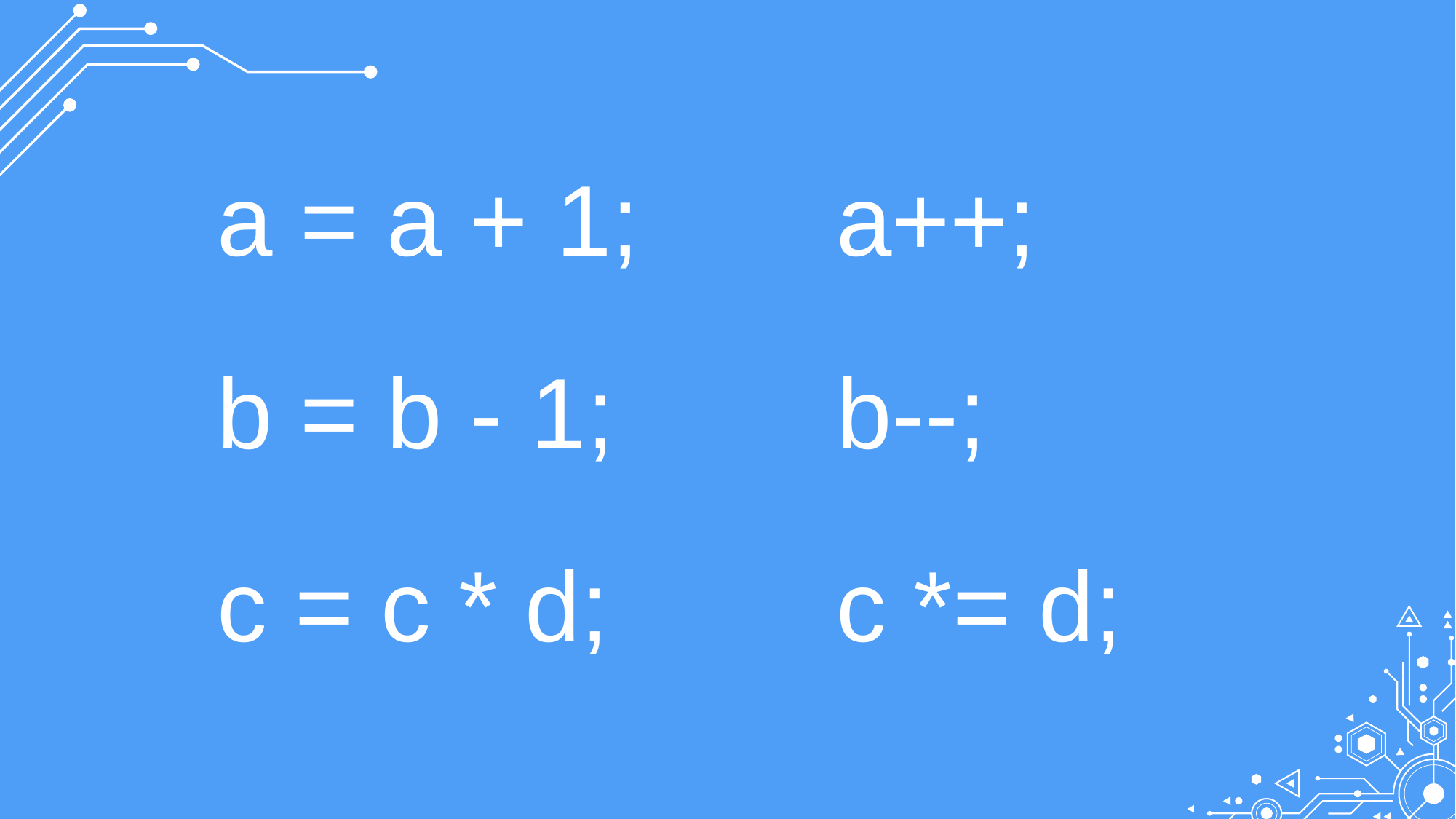

a = a + 1;
a++;
b = b - 1;
b--;
c = c * d;
c *= d;